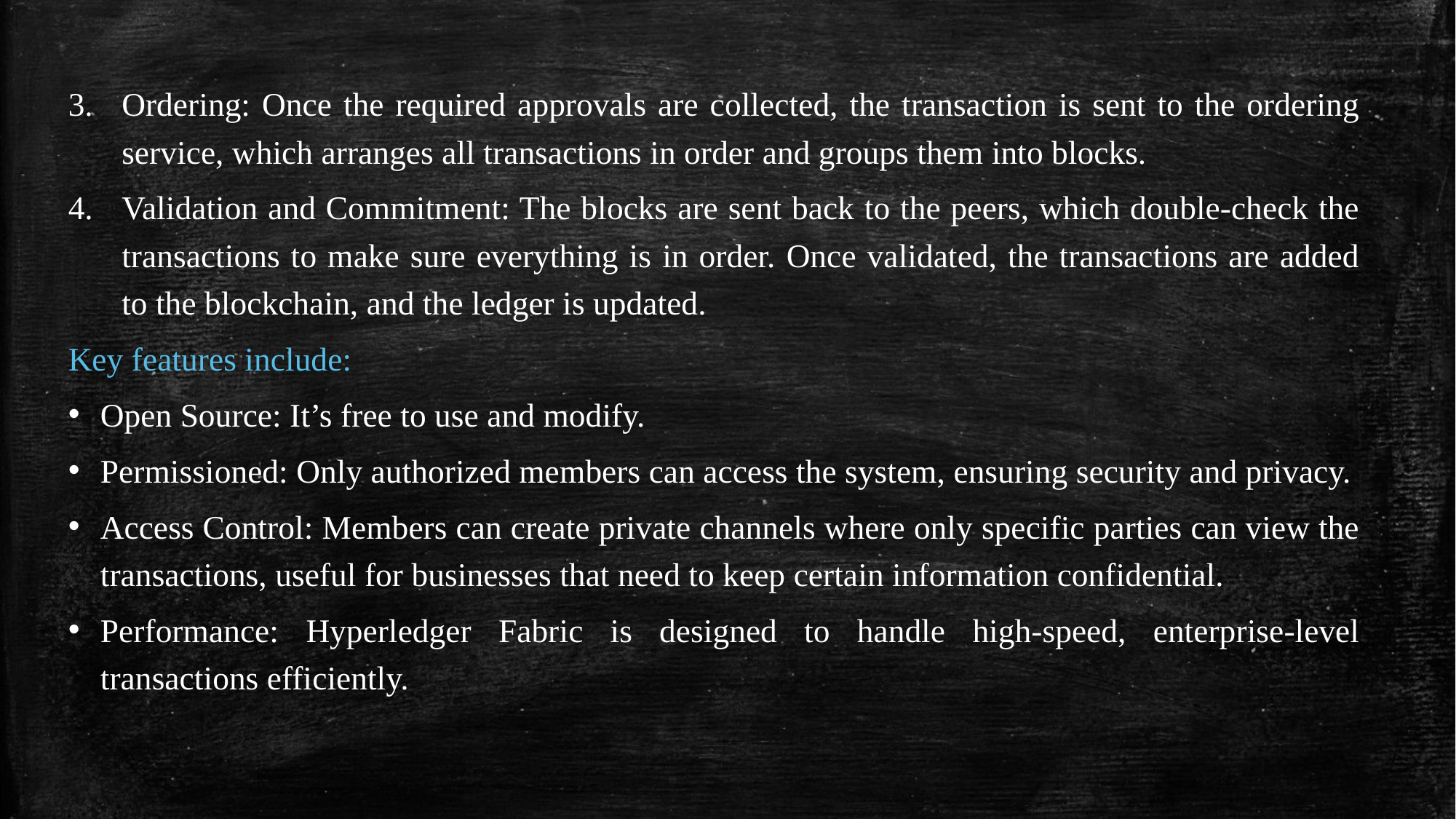

Ordering: Once the required approvals are collected, the transaction is sent to the ordering service, which arranges all transactions in order and groups them into blocks.
Validation and Commitment: The blocks are sent back to the peers, which double-check the transactions to make sure everything is in order. Once validated, the transactions are added to the blockchain, and the ledger is updated.
Key features include:
Open Source: It’s free to use and modify.
Permissioned: Only authorized members can access the system, ensuring security and privacy.
Access Control: Members can create private channels where only specific parties can view the transactions, useful for businesses that need to keep certain information confidential.
Performance: Hyperledger Fabric is designed to handle high-speed, enterprise-level transactions efficiently.